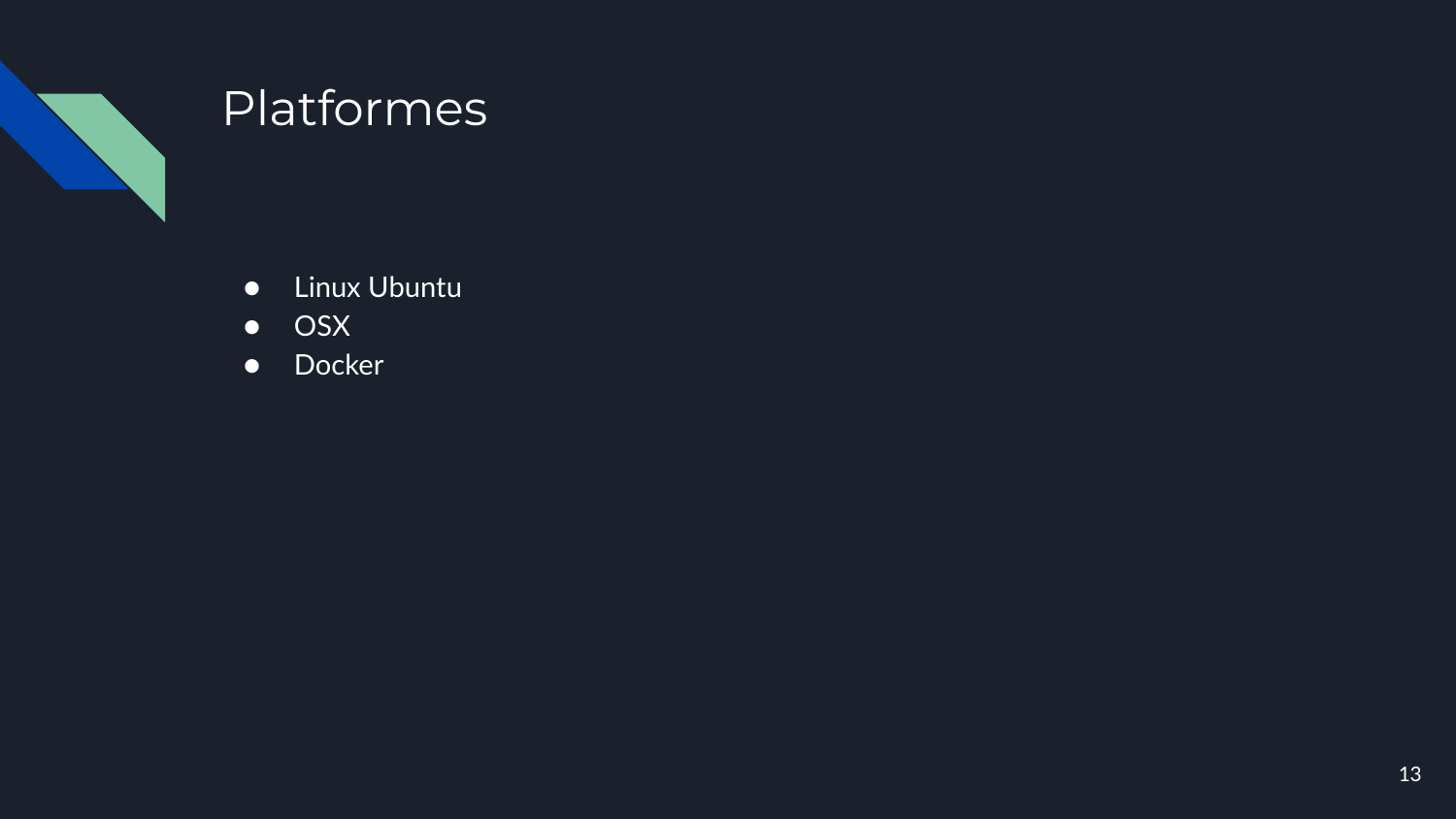

# Platformes
Linux Ubuntu
OSX
Docker
13